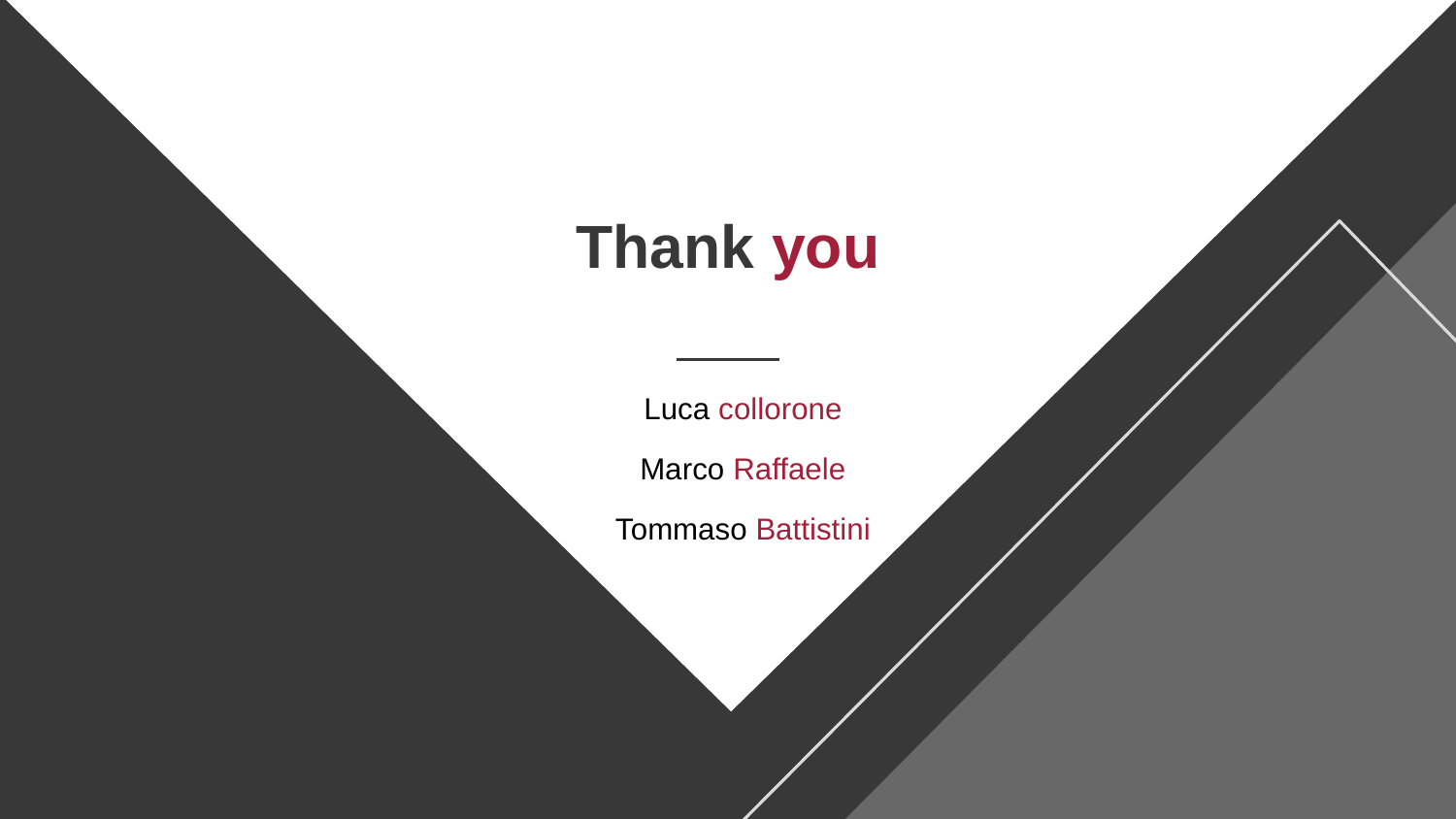

# Thank you
Luca collorone
Marco Raffaele
Tommaso Battistini